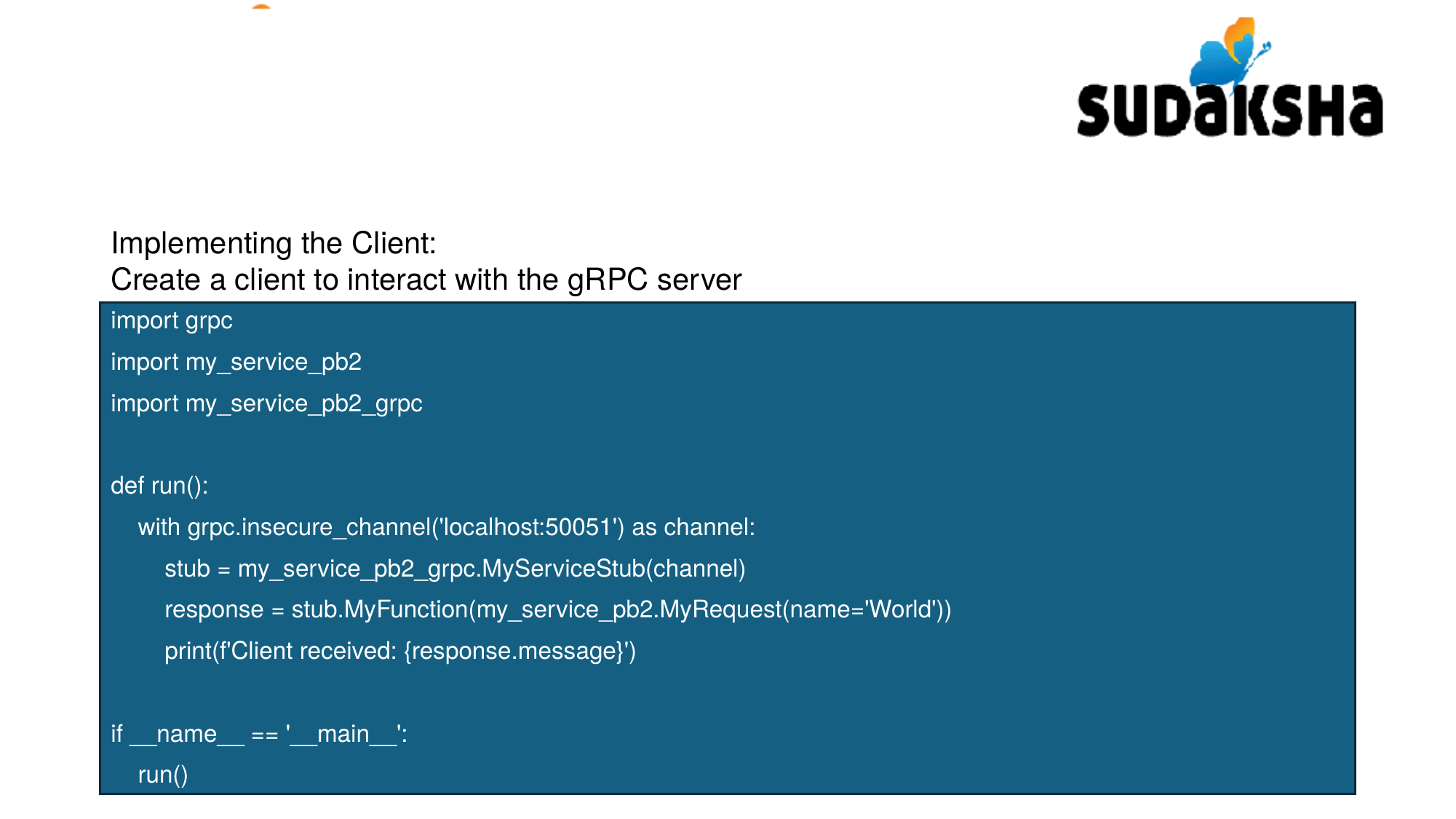

Implementing the Client:
Create a client to interact with the gRPC server
import grpc
import my_service_pb2
import my_service_pb2_grpc

def run():
    with grpc.insecure_channel('localhost:50051') as channel:
        stub = my_service_pb2_grpc.MyServiceStub(channel)
        response = stub.MyFunction(my_service_pb2.MyRequest(name='World'))
        print(f'Client received: {response.message}')

if __name__ == '__main__':
    run()